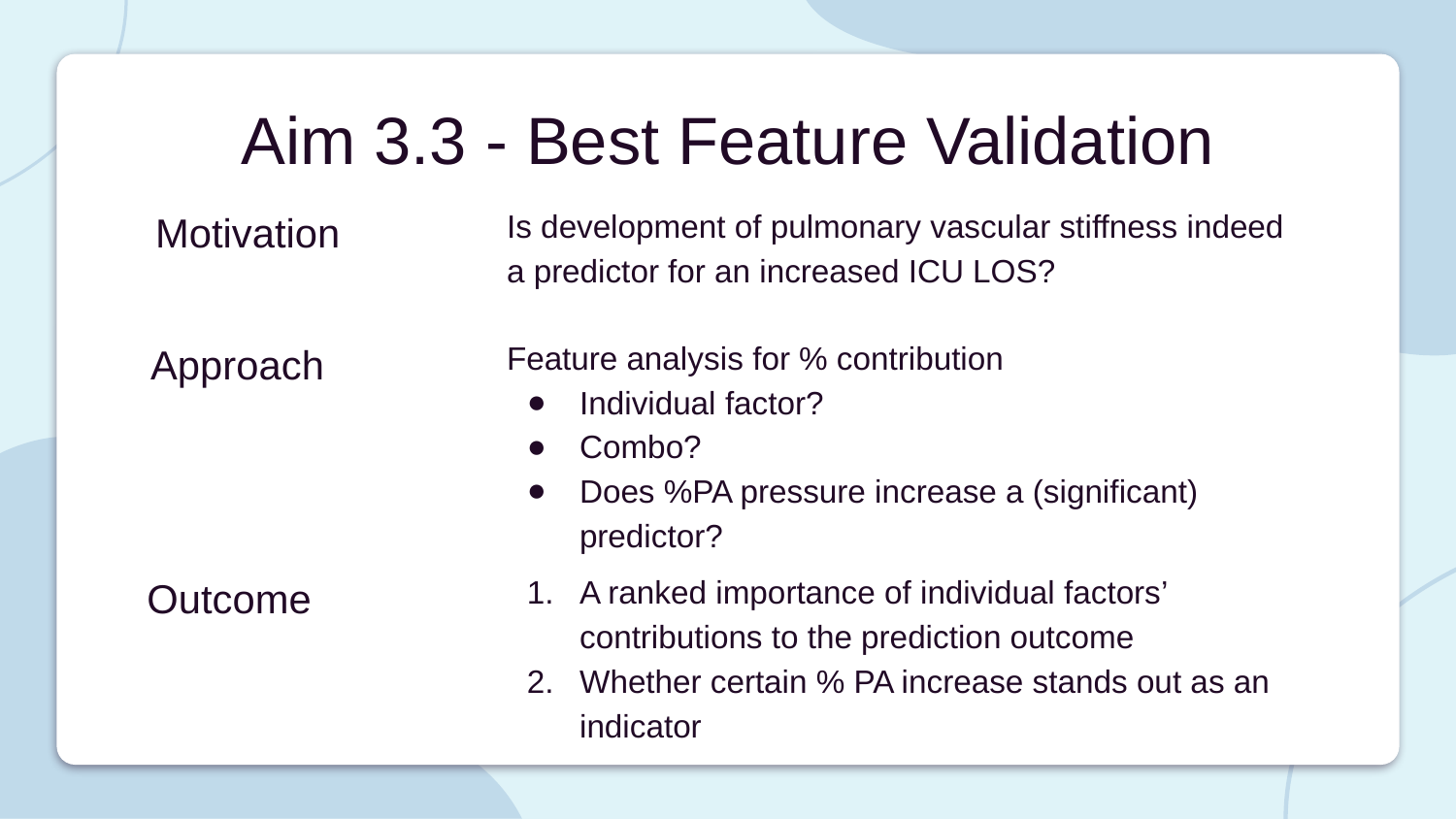

# Aim 3.3 - Best Feature Validation
Motivation
Is development of pulmonary vascular stiffness indeed a predictor for an increased ICU LOS?
Approach
Feature analysis for % contribution
Individual factor?
Combo?
Does %PA pressure increase a (significant) predictor?
Outcome
A ranked importance of individual factors’ contributions to the prediction outcome
Whether certain % PA increase stands out as an indicator